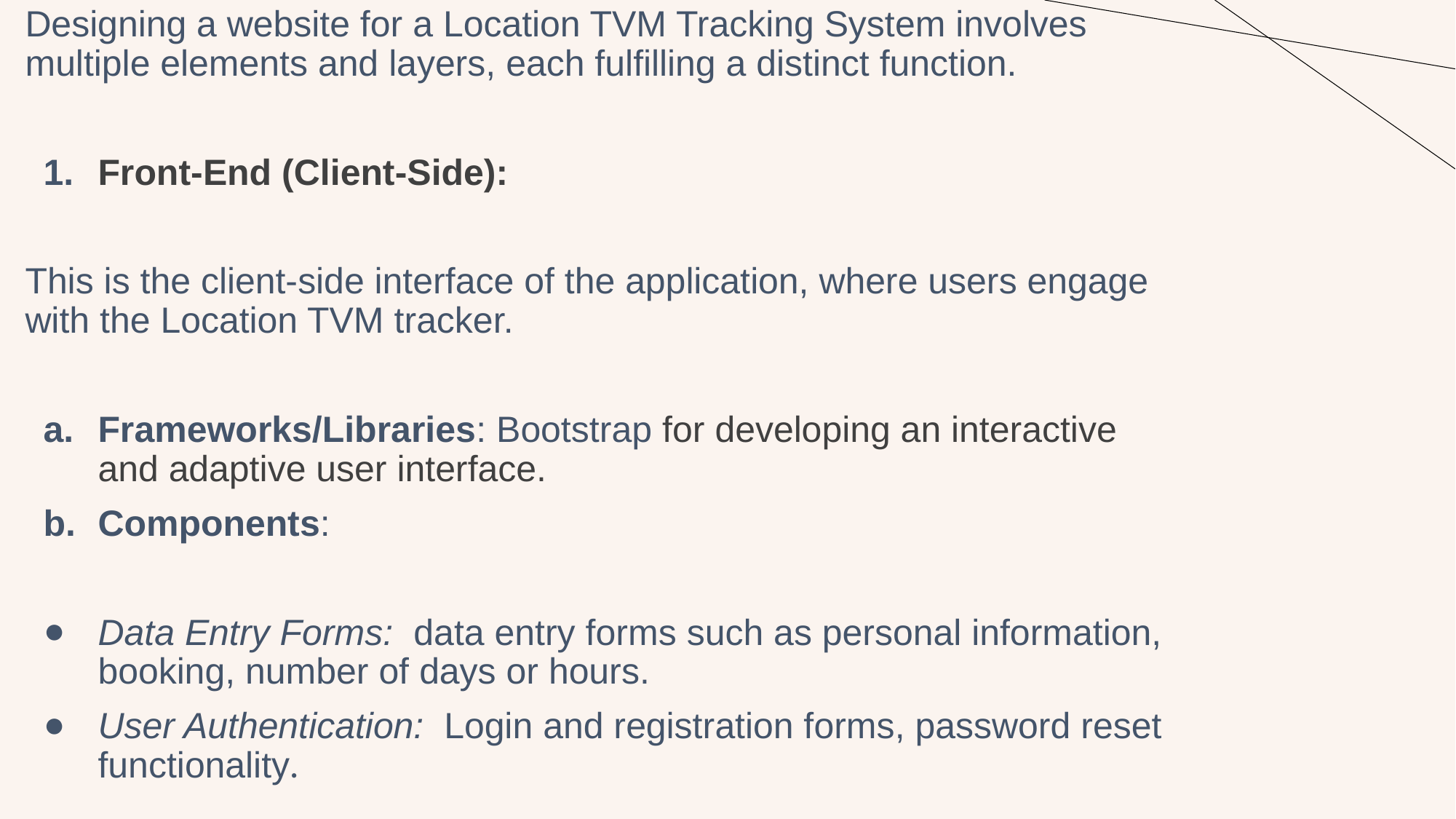

Designing a website for a Location TVM Tracking System involves multiple elements and layers, each fulfilling a distinct function.

Front-End (Client-Side):

This is the client-side interface of the application, where users engage with the Location TVM tracker.

Frameworks/Libraries: Bootstrap for developing an interactive and adaptive user interface.
Components:

Data Entry Forms:  data entry forms such as personal information, booking, number of days or hours.
User Authentication:  Login and registration forms, password reset functionality.